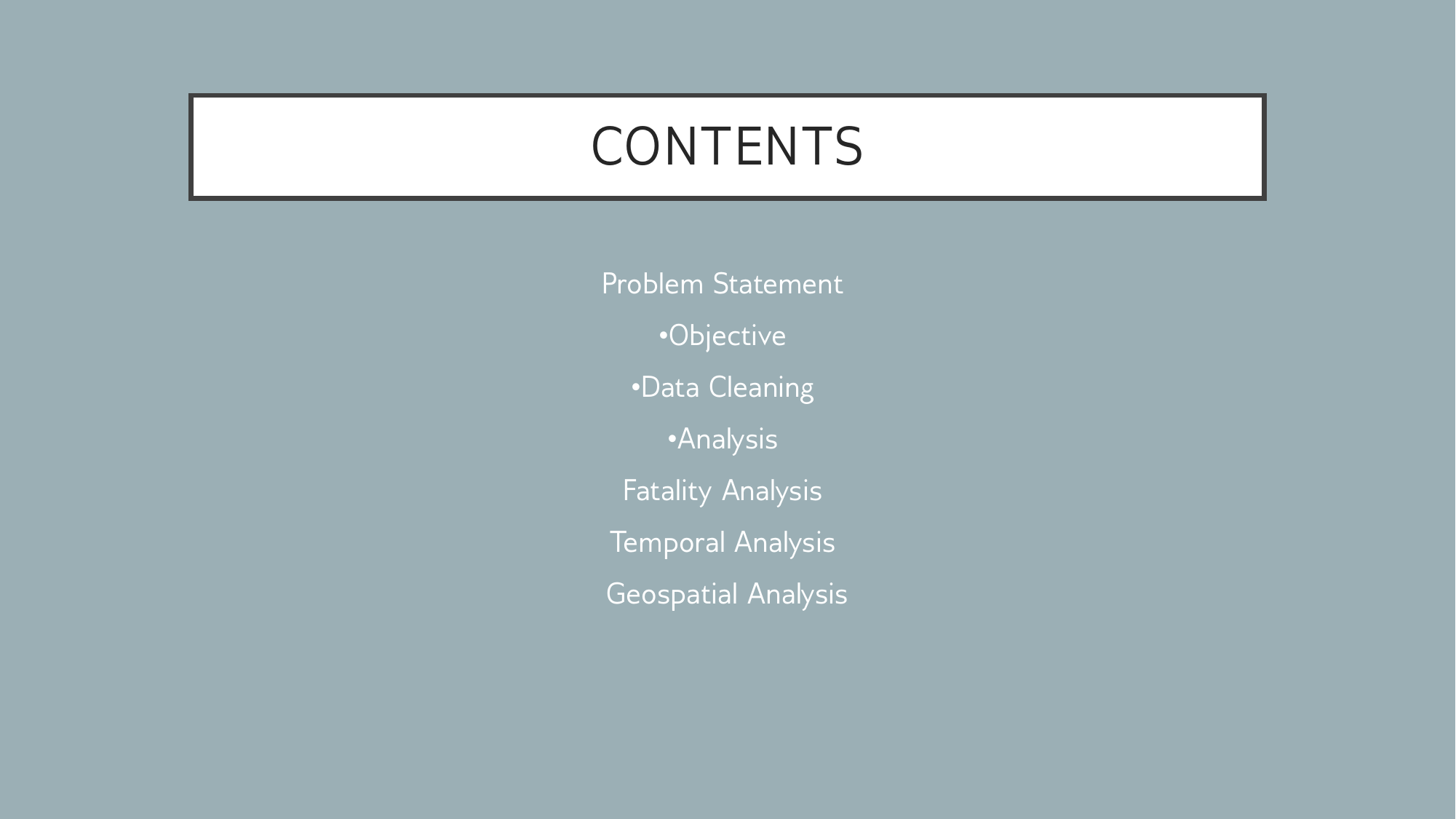

# Contents
Problem Statement
•Objective
•Data Cleaning
•Analysis
Fatality Analysis
Temporal Analysis
Geospatial Analysis